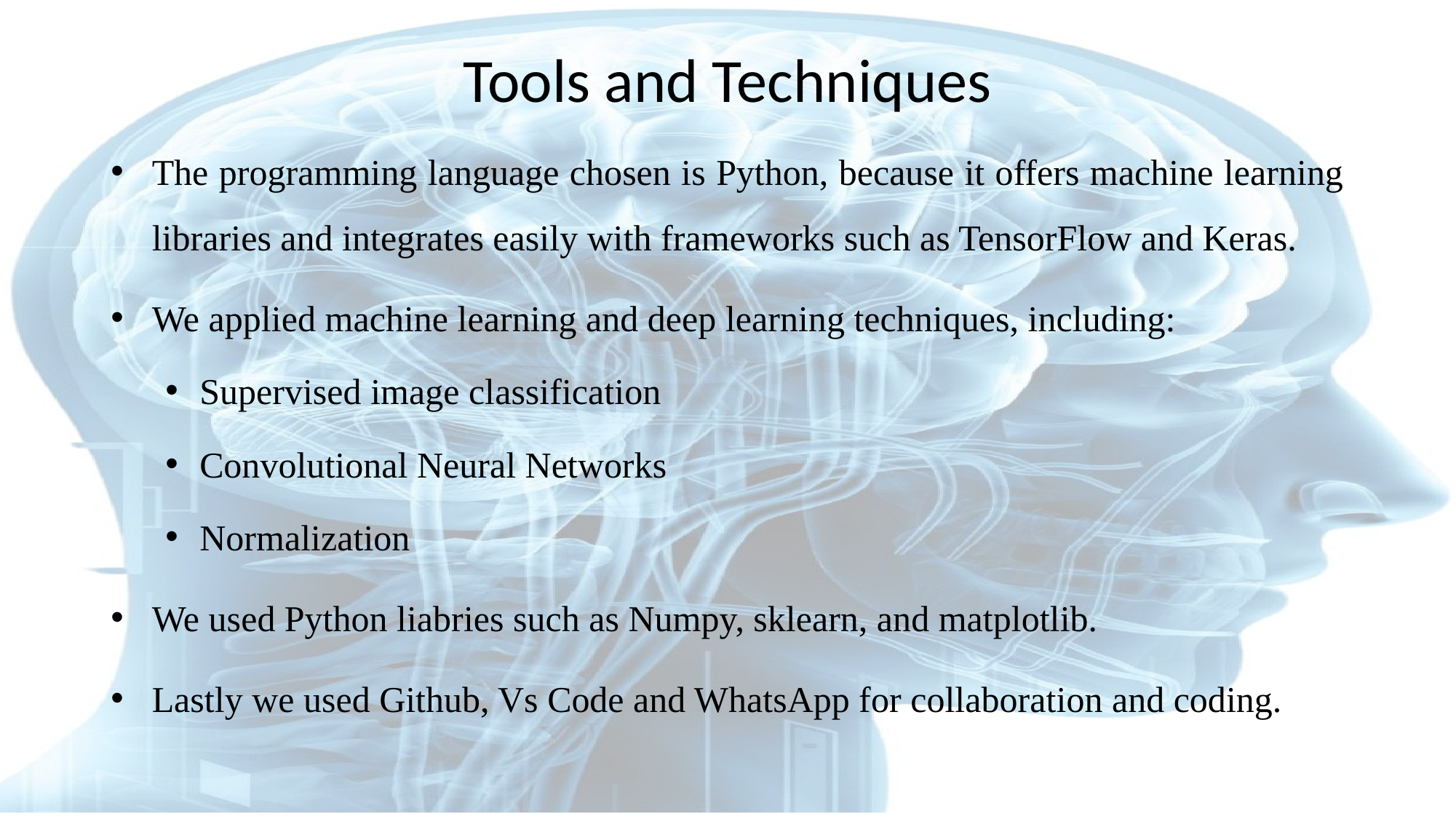

# Tools and Techniques
The programming language chosen is Python, because it offers machine learning libraries and integrates easily with frameworks such as TensorFlow and Keras.
We applied machine learning and deep learning techniques, including:
Supervised image classification
Convolutional Neural Networks
Normalization
We used Python liabries such as Numpy, sklearn, and matplotlib.
Lastly we used Github, Vs Code and WhatsApp for collaboration and coding.